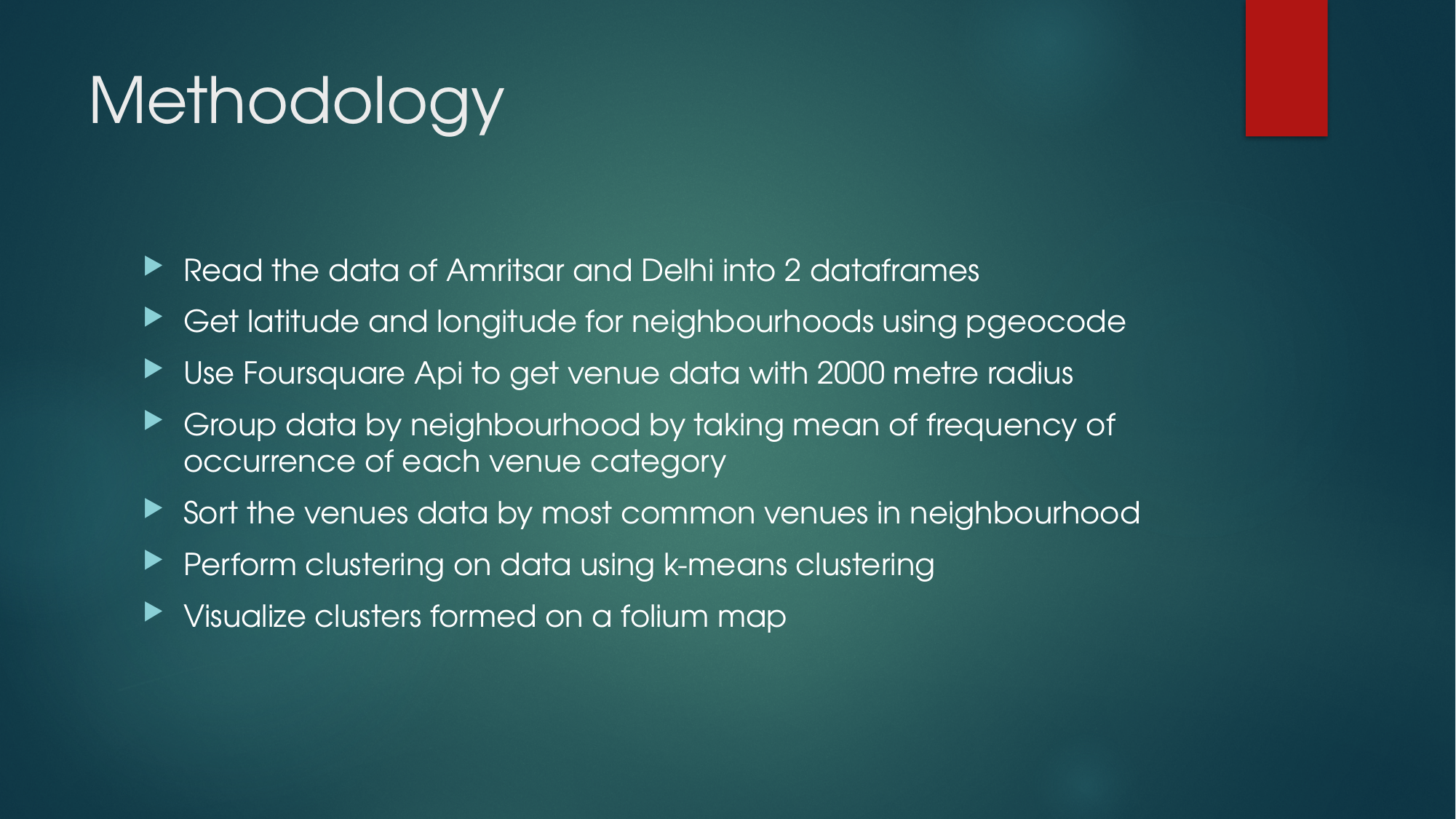

# Methodology
Read the data of Amritsar and Delhi into 2 dataframes
Get latitude and longitude for neighbourhoods using pgeocode
Use Foursquare Api to get venue data with 2000 metre radius
Group data by neighbourhood by taking mean of frequency of occurrence of each venue category
Sort the venues data by most common venues in neighbourhood
Perform clustering on data using k-means clustering
Visualize clusters formed on a folium map